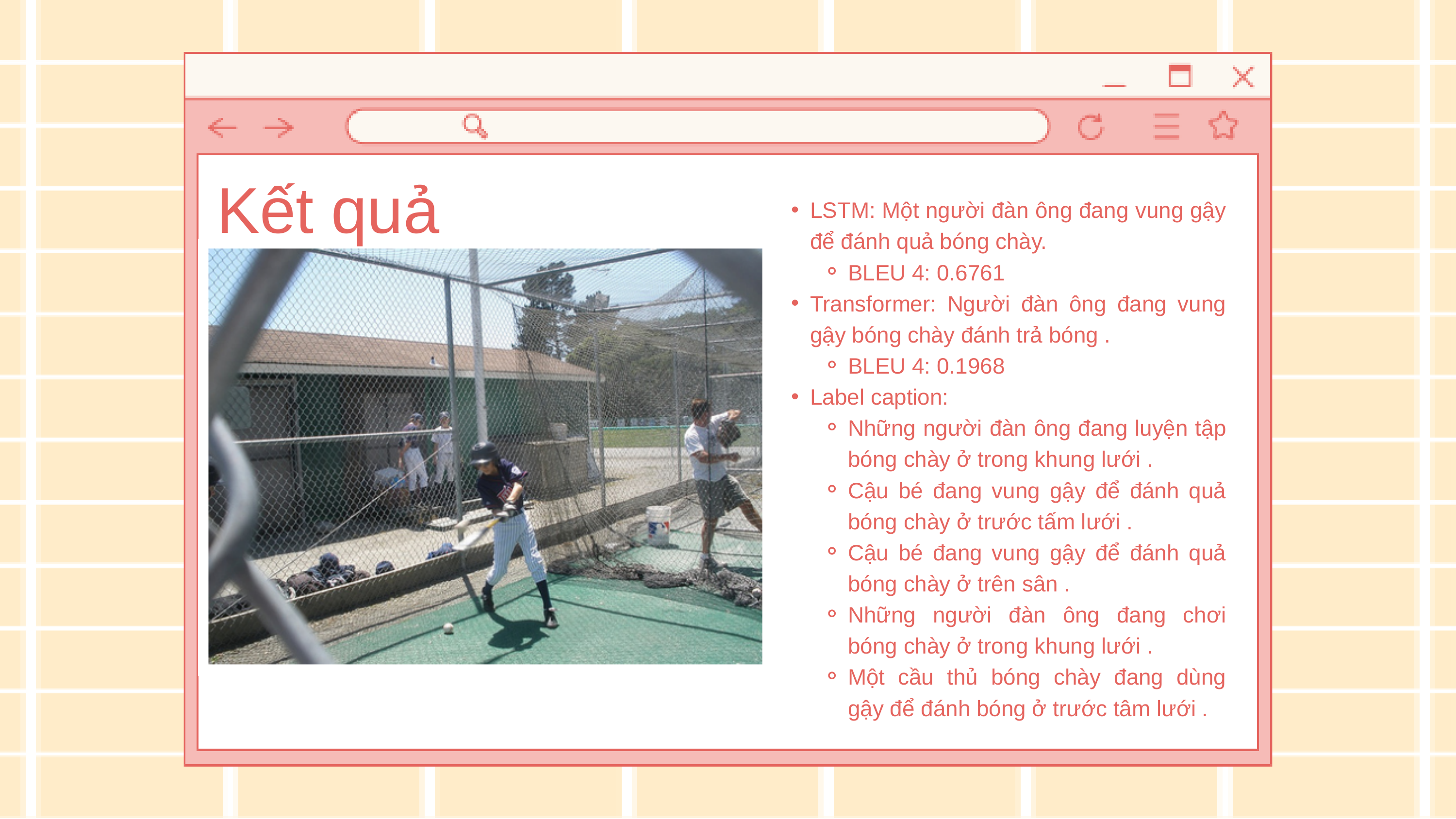

Kết quả

LSTM: Một người đàn ông đang vung gậy để đánh quả bóng chày.
BLEU 4: 0.6761
Transformer: Người đàn ông đang vung gậy bóng chày đánh trả bóng .
BLEU 4: 0.1968
Label caption:
Những người đàn ông đang luyện tập bóng chày ở trong khung lưới .
Cậu bé đang vung gậy để đánh quả bóng chày ở trước tấm lưới .
Cậu bé đang vung gậy để đánh quả bóng chày ở trên sân .
Những người đàn ông đang chơi bóng chày ở trong khung lưới .
Một cầu thủ bóng chày đang dùng gậy để đánh bóng ở trước tâm lưới .